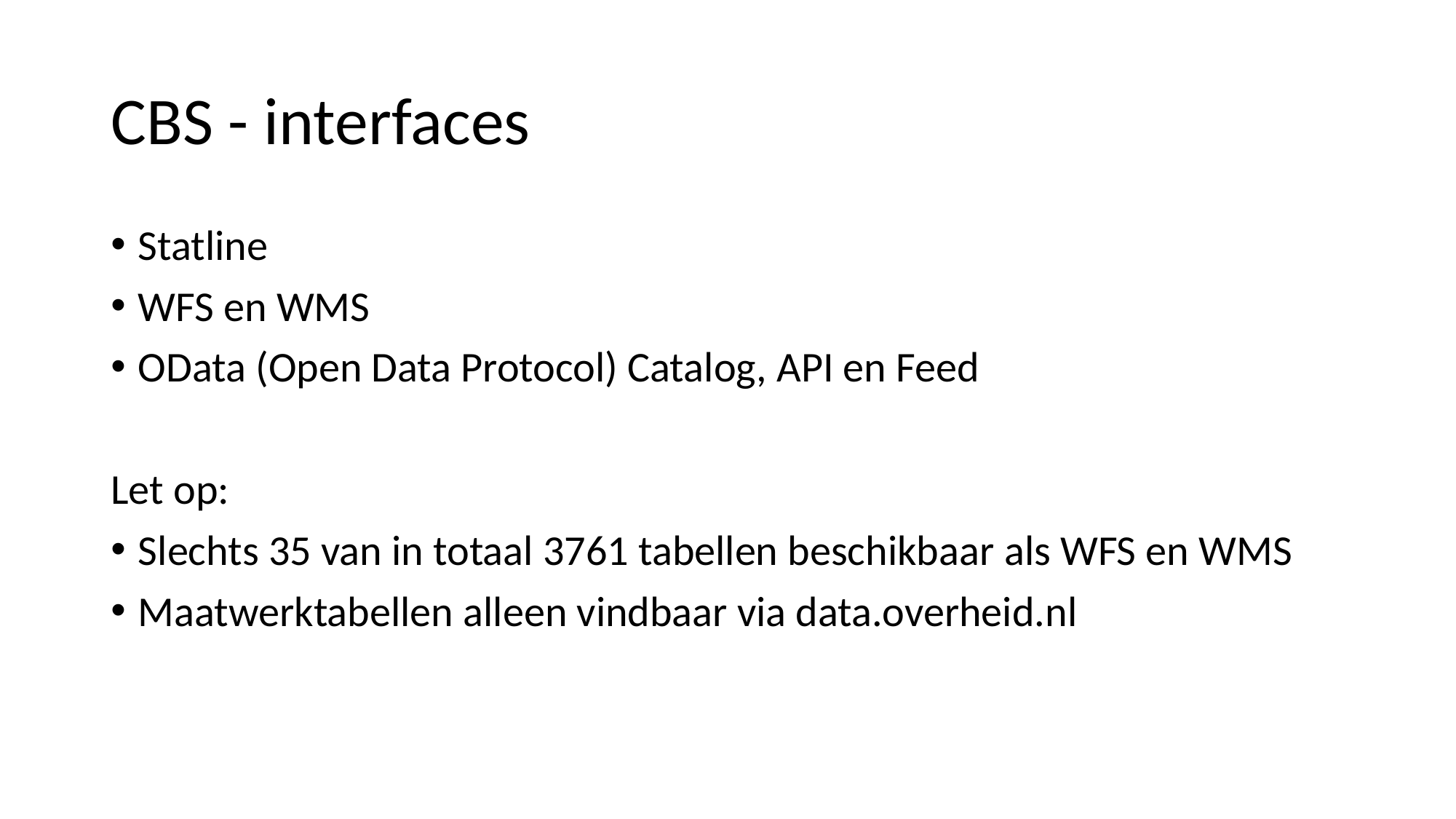

# CBS - interfaces
Statline
WFS en WMS
OData (Open Data Protocol) Catalog, API en Feed

Let op:
Slechts 35 van in totaal 3761 tabellen beschikbaar als WFS en WMS
Maatwerktabellen alleen vindbaar via data.overheid.nl